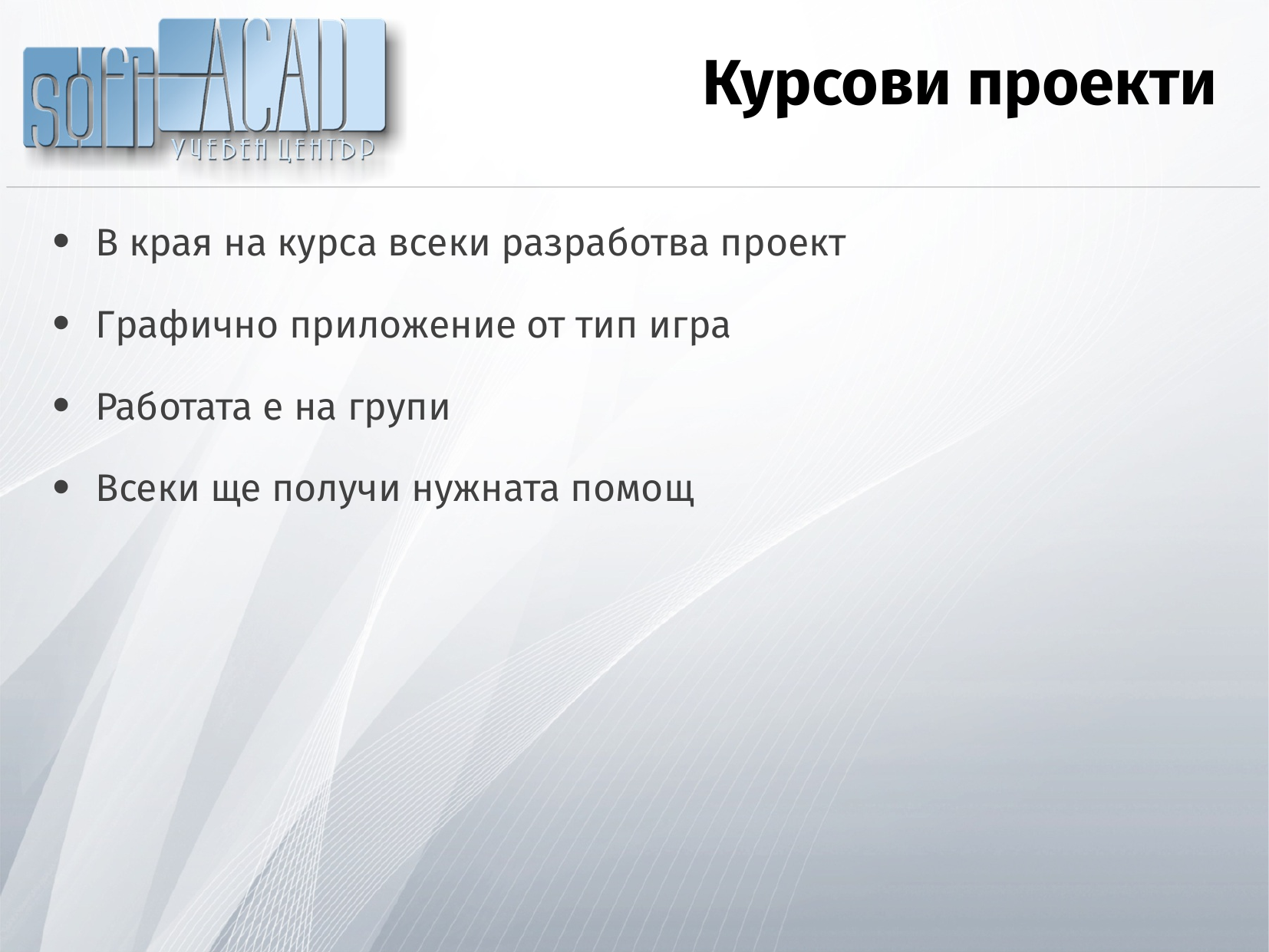

# Курсови проекти
В края на курса всеки разработва проект
Графично приложение от тип игра
Работата е на групи
Всеки ще получи нужната помощ